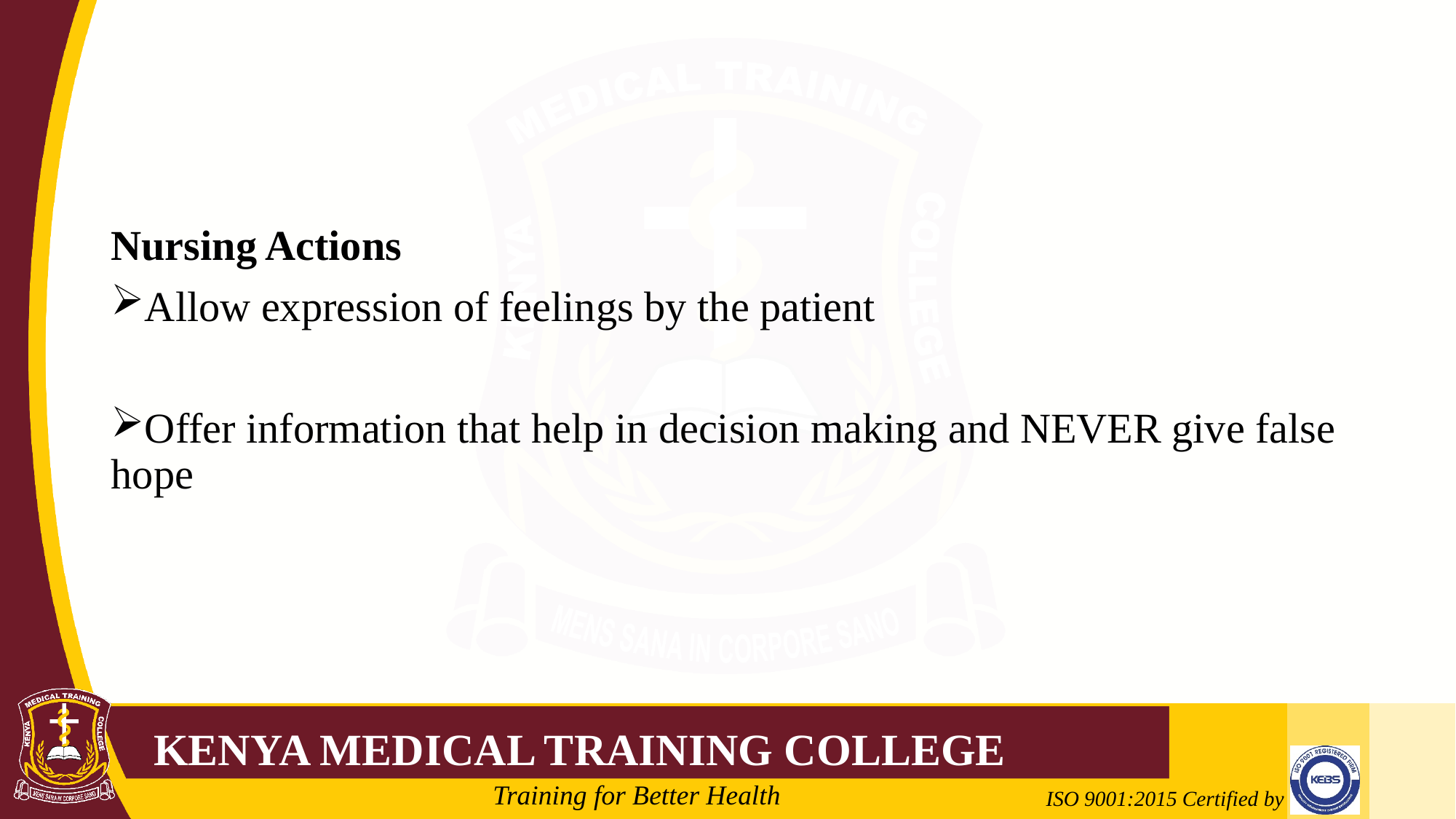

#
Nursing Actions
Allow expression of feelings by the patient

Offer information that help in decision making and NEVER give false hope